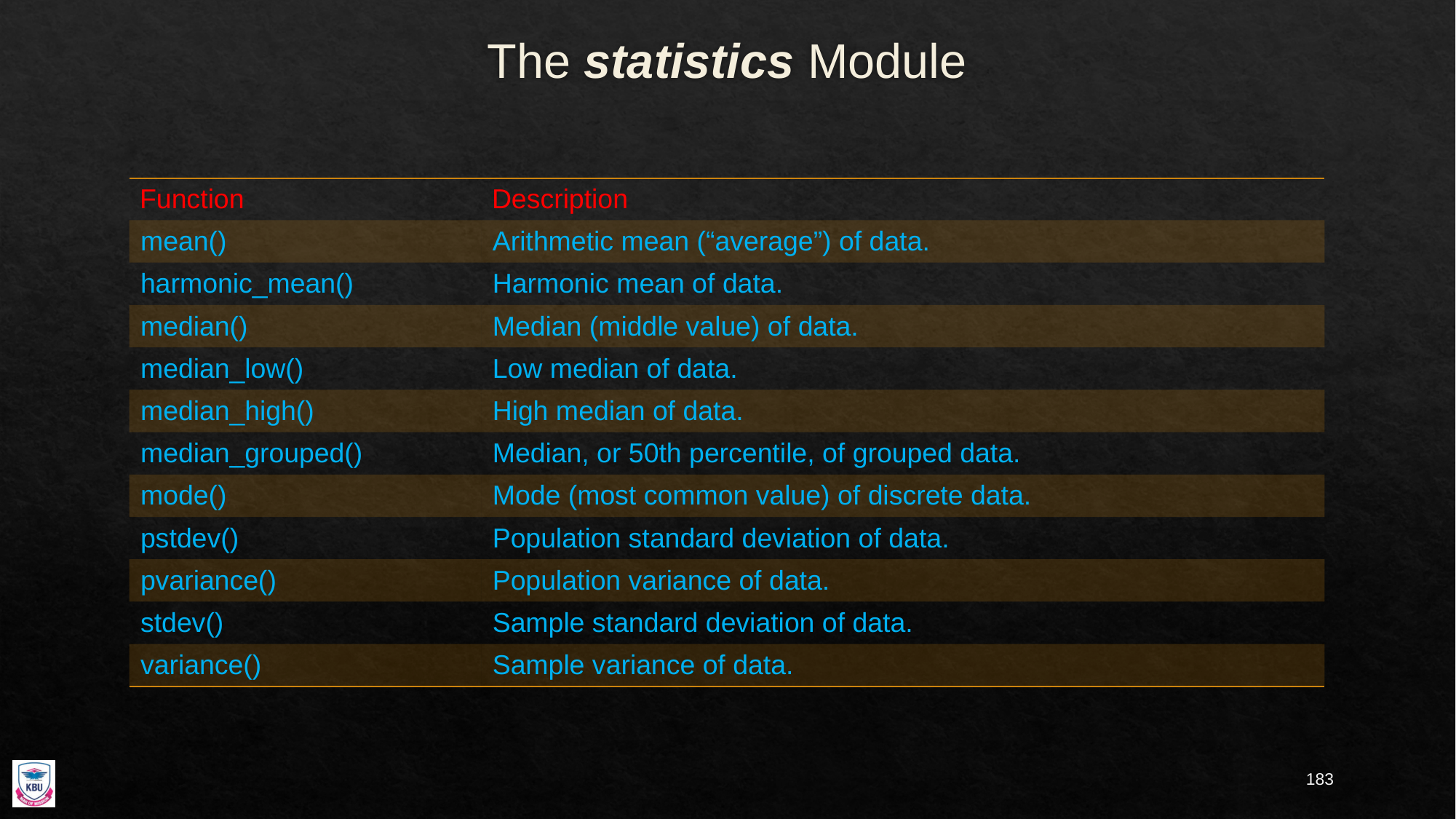

# The statistics Module
| Function | Description |
| --- | --- |
| mean() | Arithmetic mean (“average”) of data. |
| harmonic\_mean() | Harmonic mean of data. |
| median() | Median (middle value) of data. |
| median\_low() | Low median of data. |
| median\_high() | High median of data. |
| median\_grouped() | Median, or 50th percentile, of grouped data. |
| mode() | Mode (most common value) of discrete data. |
| pstdev() | Population standard deviation of data. |
| pvariance() | Population variance of data. |
| stdev() | Sample standard deviation of data. |
| variance() | Sample variance of data. |
183